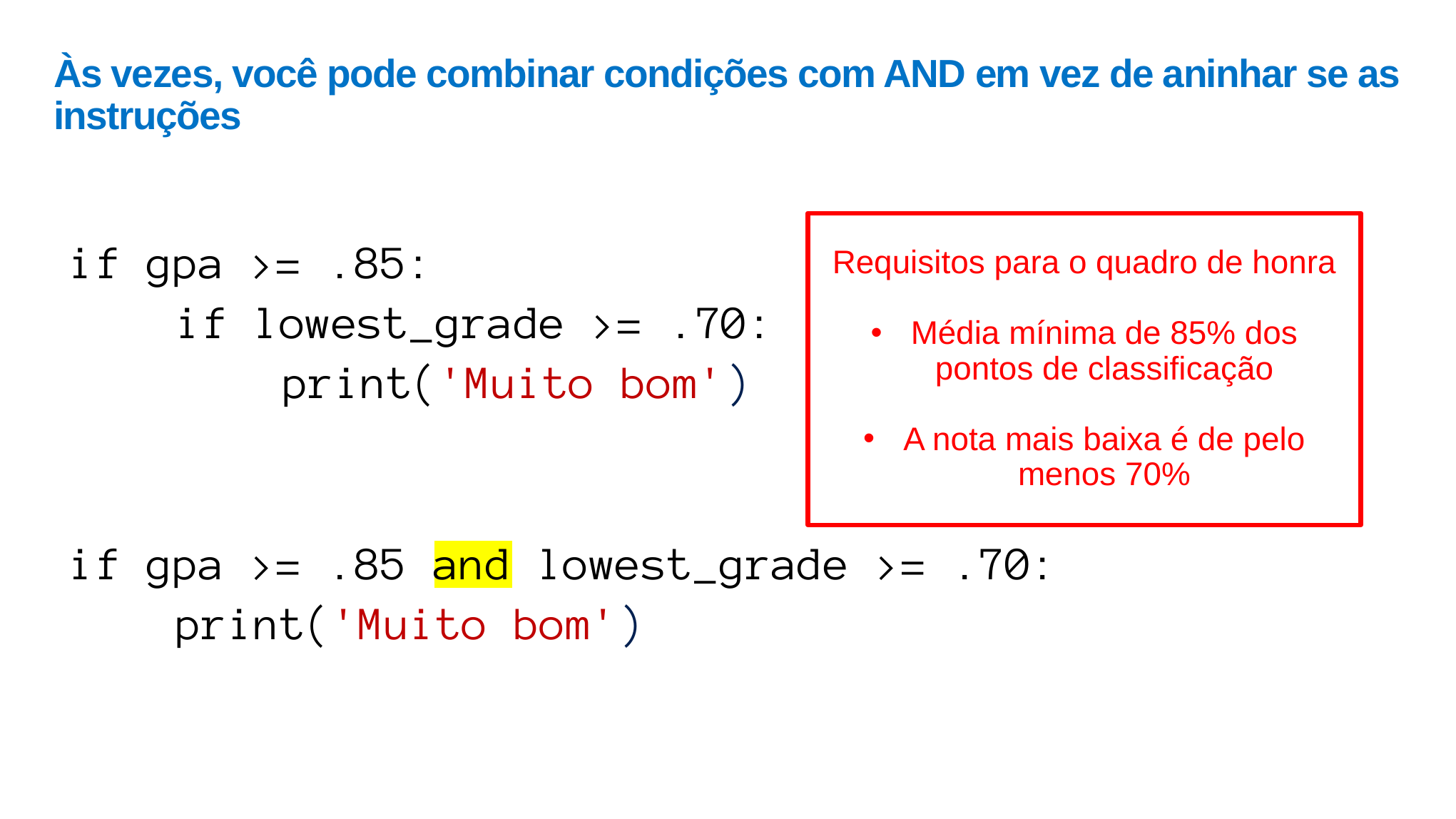

# Às vezes, você pode combinar condições com AND em vez de aninhar se as instruções

if gpa >= .85:
	if lowest_grade >= .70:
		print('Muito bom')

if gpa >= .85 and lowest_grade >= .70:
	print('Muito bom')

Requisitos para o quadro de honra

Média mínima de 85% dos pontos de classificação

A nota mais baixa é de pelo menos 70%